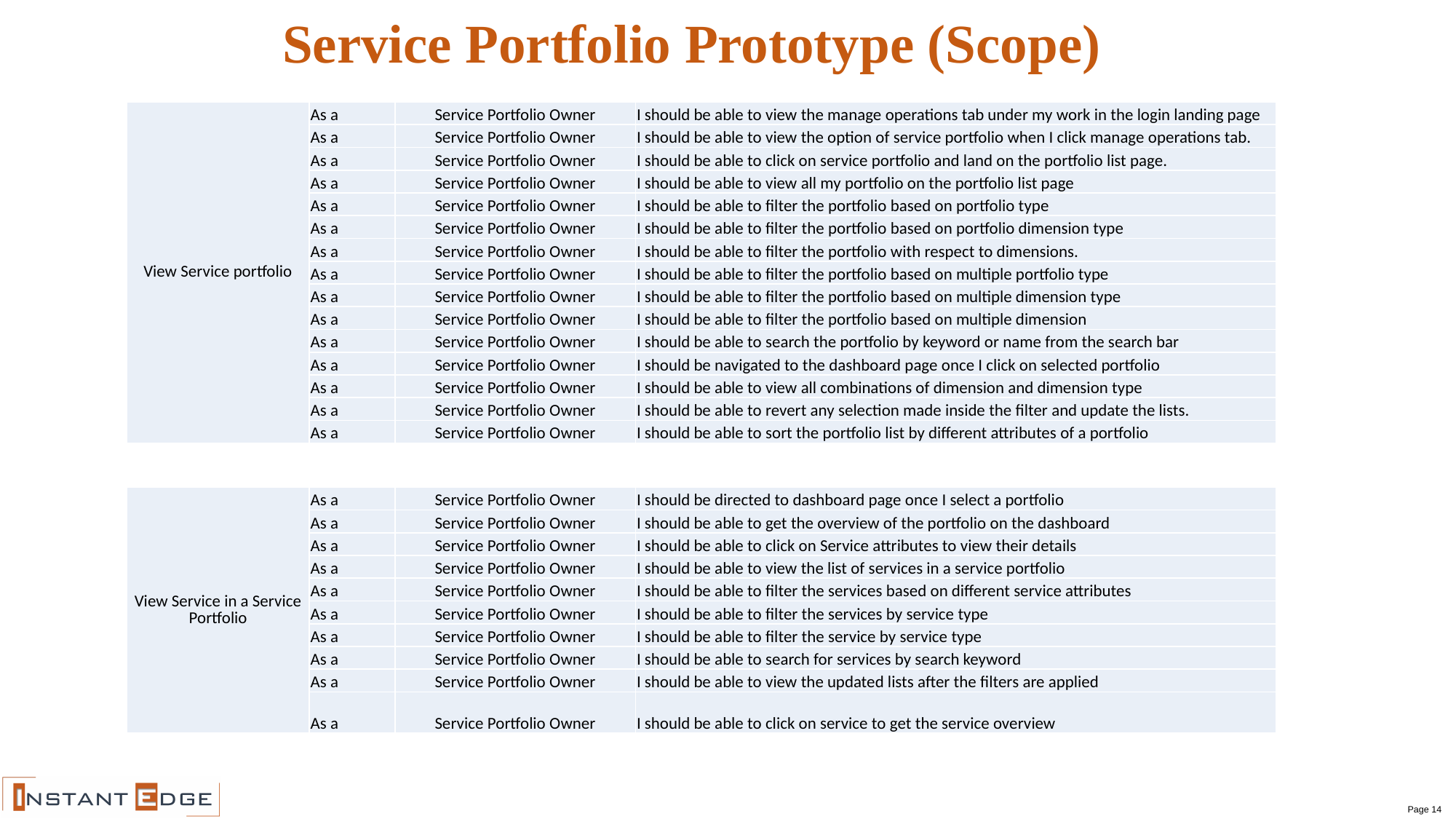

Service Portfolio Prototype (Scope)
| View Service portfolio | As a | Service Portfolio Owner | I should be able to view the manage operations tab under my work in the login landing page |
| --- | --- | --- | --- |
|  | As a | Service Portfolio Owner | I should be able to view the option of service portfolio when I click manage operations tab. |
|  | As a | Service Portfolio Owner | I should be able to click on service portfolio and land on the portfolio list page. |
|  | As a | Service Portfolio Owner | I should be able to view all my portfolio on the portfolio list page |
|  | As a | Service Portfolio Owner | I should be able to filter the portfolio based on portfolio type |
|  | As a | Service Portfolio Owner | I should be able to filter the portfolio based on portfolio dimension type |
|  | As a | Service Portfolio Owner | I should be able to filter the portfolio with respect to dimensions. |
|  | As a | Service Portfolio Owner | I should be able to filter the portfolio based on multiple portfolio type |
|  | As a | Service Portfolio Owner | I should be able to filter the portfolio based on multiple dimension type |
|  | As a | Service Portfolio Owner | I should be able to filter the portfolio based on multiple dimension |
|  | As a | Service Portfolio Owner | I should be able to search the portfolio by keyword or name from the search bar |
|  | As a | Service Portfolio Owner | I should be navigated to the dashboard page once I click on selected portfolio |
|  | As a | Service Portfolio Owner | I should be able to view all combinations of dimension and dimension type |
|  | As a | Service Portfolio Owner | I should be able to revert any selection made inside the filter and update the lists. |
|  | As a | Service Portfolio Owner | I should be able to sort the portfolio list by different attributes of a portfolio |
| View Service in a Service Portfolio | As a | Service Portfolio Owner | I should be directed to dashboard page once I select a portfolio |
| --- | --- | --- | --- |
|  | As a | Service Portfolio Owner | I should be able to get the overview of the portfolio on the dashboard |
|  | As a | Service Portfolio Owner | I should be able to click on Service attributes to view their details |
|  | As a | Service Portfolio Owner | I should be able to view the list of services in a service portfolio |
|  | As a | Service Portfolio Owner | I should be able to filter the services based on different service attributes |
|  | As a | Service Portfolio Owner | I should be able to filter the services by service type |
|  | As a | Service Portfolio Owner | I should be able to filter the service by service type |
|  | As a | Service Portfolio Owner | I should be able to search for services by search keyword |
|  | As a | Service Portfolio Owner | I should be able to view the updated lists after the filters are applied |
|  | As a | Service Portfolio Owner | I should be able to click on service to get the service overview |